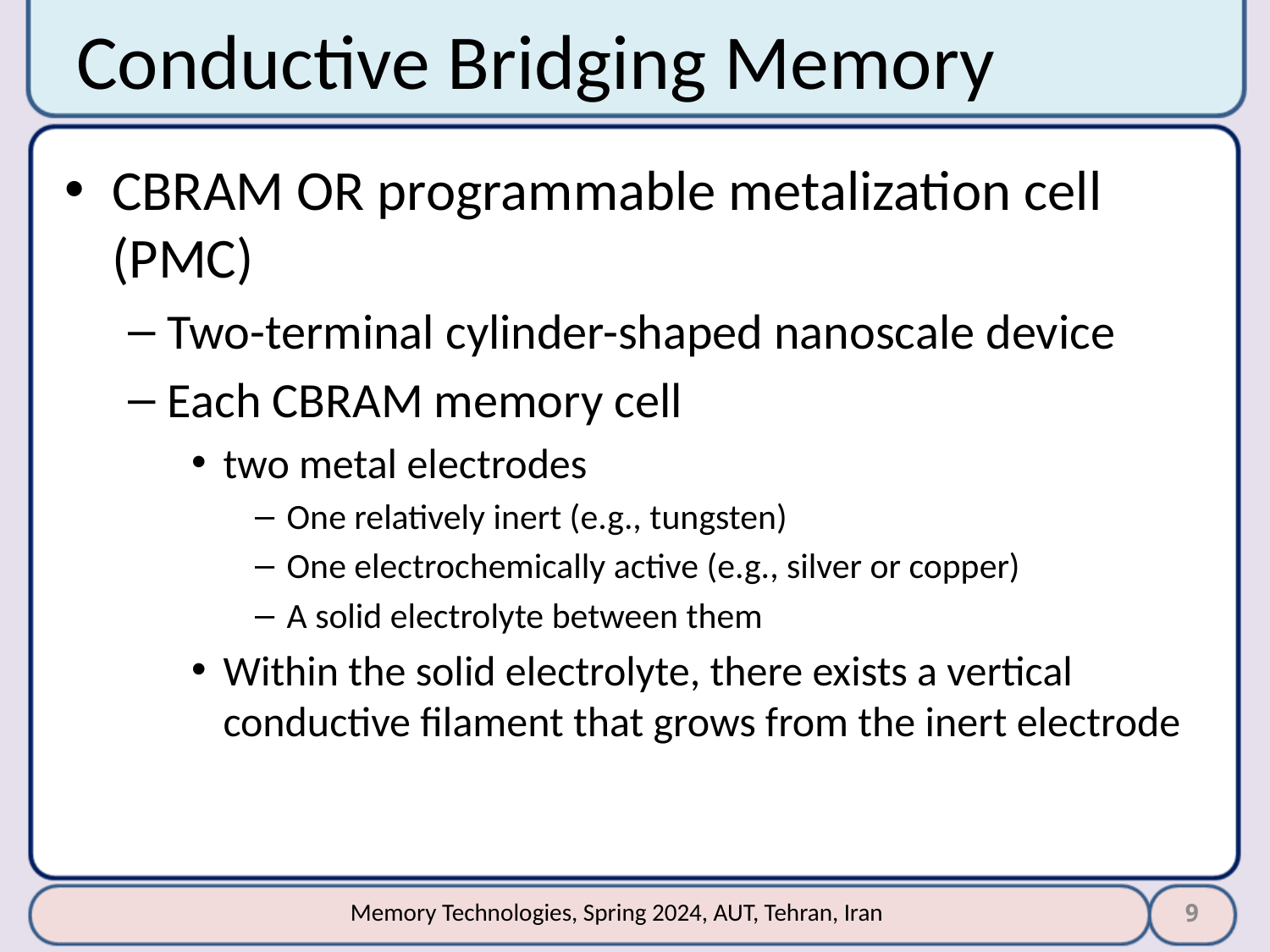

# Conductive Bridging Memory
CBRAM OR programmable metalization cell (PMC)
Two-terminal cylinder-shaped nanoscale device
Each CBRAM memory cell
two metal electrodes
One relatively inert (e.g., tungsten)
One electrochemically active (e.g., silver or copper)
A solid electrolyte between them
Within the solid electrolyte, there exists a vertical conductive filament that grows from the inert electrode

9
Memory Technologies, Spring 2024, AUT, Tehran, Iran